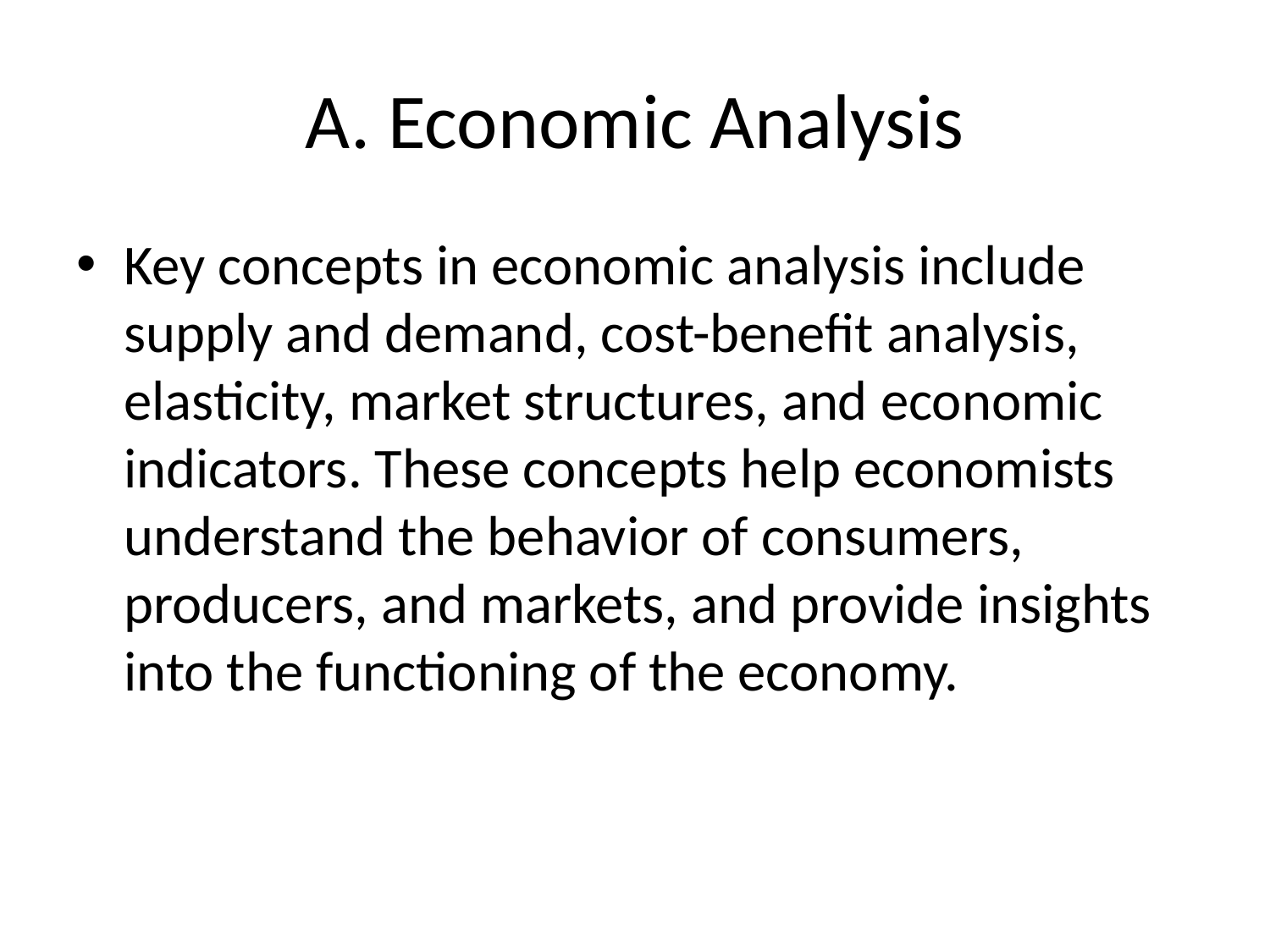

# A. Economic Analysis
Key concepts in economic analysis include supply and demand, cost-benefit analysis, elasticity, market structures, and economic indicators. These concepts help economists understand the behavior of consumers, producers, and markets, and provide insights into the functioning of the economy.